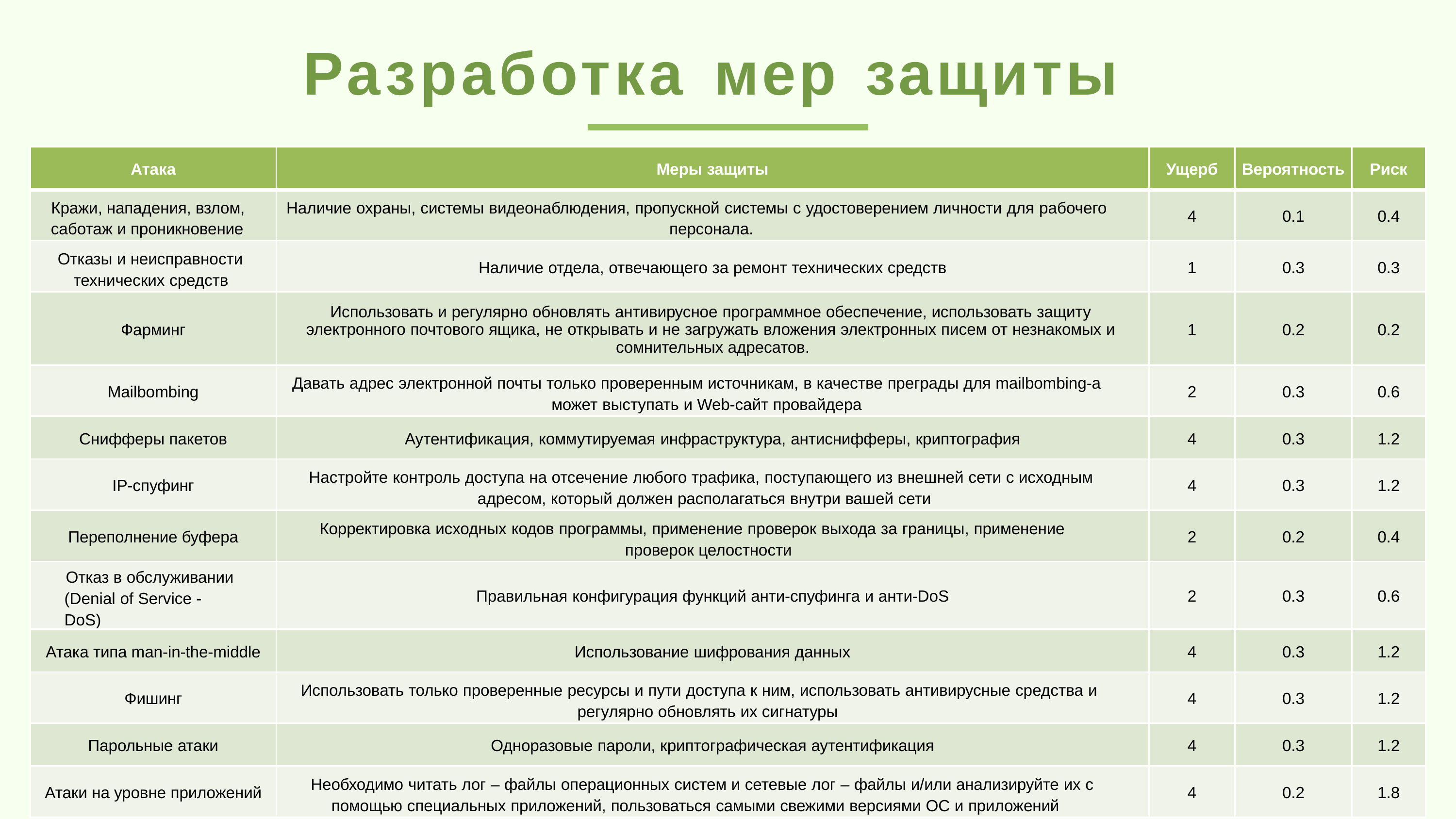

# Разработка мер защиты

| Атака | Меры защиты | Ущерб | Вероятность | Риск |
| --- | --- | --- | --- | --- |
| Кражи, нападения, взлом, саботаж и проникновение | Наличие охраны, системы видеонаблюдения, пропускной системы с удостоверением личности для рабочего персонала. | 4 | 0.1 | 0.4 |
| Отказы и неисправности технических средств | Наличие отдела, отвечающего за ремонт технических средств | 1 | 0.3 | 0.3 |
| Фарминг | Использовать и регулярно обновлять антивирусное программное обеспечение, использовать защиту электронного почтового ящика, не открывать и не загружать вложения электронных писем от незнакомых и сомнительных адресатов. | 1 | 0.2 | 0.2 |
| Mailbombing | Давать адрес электронной почты только проверенным источникам, в качестве преграды для mailbombing-а может выступать и Web-сайт провайдера | 2 | 0.3 | 0.6 |
| Снифферы пакетов | Аутентификация, коммутируемая инфраструктура, антиснифферы, криптография | 4 | 0.3 | 1.2 |
| IP-спуфинг | Настройте контроль доступа на отсечение любого трафика, поступающего из внешней сети с исходным адресом, который должен располагаться внутри вашей сети | 4 | 0.3 | 1.2 |
| Переполнение буфера | Корректировка исходных кодов программы, применение проверок выхода за границы, применение проверок целостности | 2 | 0.2 | 0.4 |
| Отказ в обслуживании (Denial of Service - DoS) | Правильная конфигурация функций анти-спуфинга и анти-DoS | 2 | 0.3 | 0.6 |
| Атака типа man-in-the-middle | Использование шифрования данных | 4 | 0.3 | 1.2 |
| Фишинг | Использовать только проверенные ресурсы и пути доступа к ним, использовать антивирусные средства и регулярно обновлять их сигнатуры | 4 | 0.3 | 1.2 |
| Парольные атаки | Одноразовые пароли, криптографическая аутентификация | 4 | 0.3 | 1.2 |
| Атаки на уровне приложений | Необходимо читать лог – файлы операционных систем и сетевые лог – файлы и/или анализируйте их с помощью специальных приложений, пользоваться самыми свежими версиями ОС и приложений | 4 | 0.2 | 1.8 |